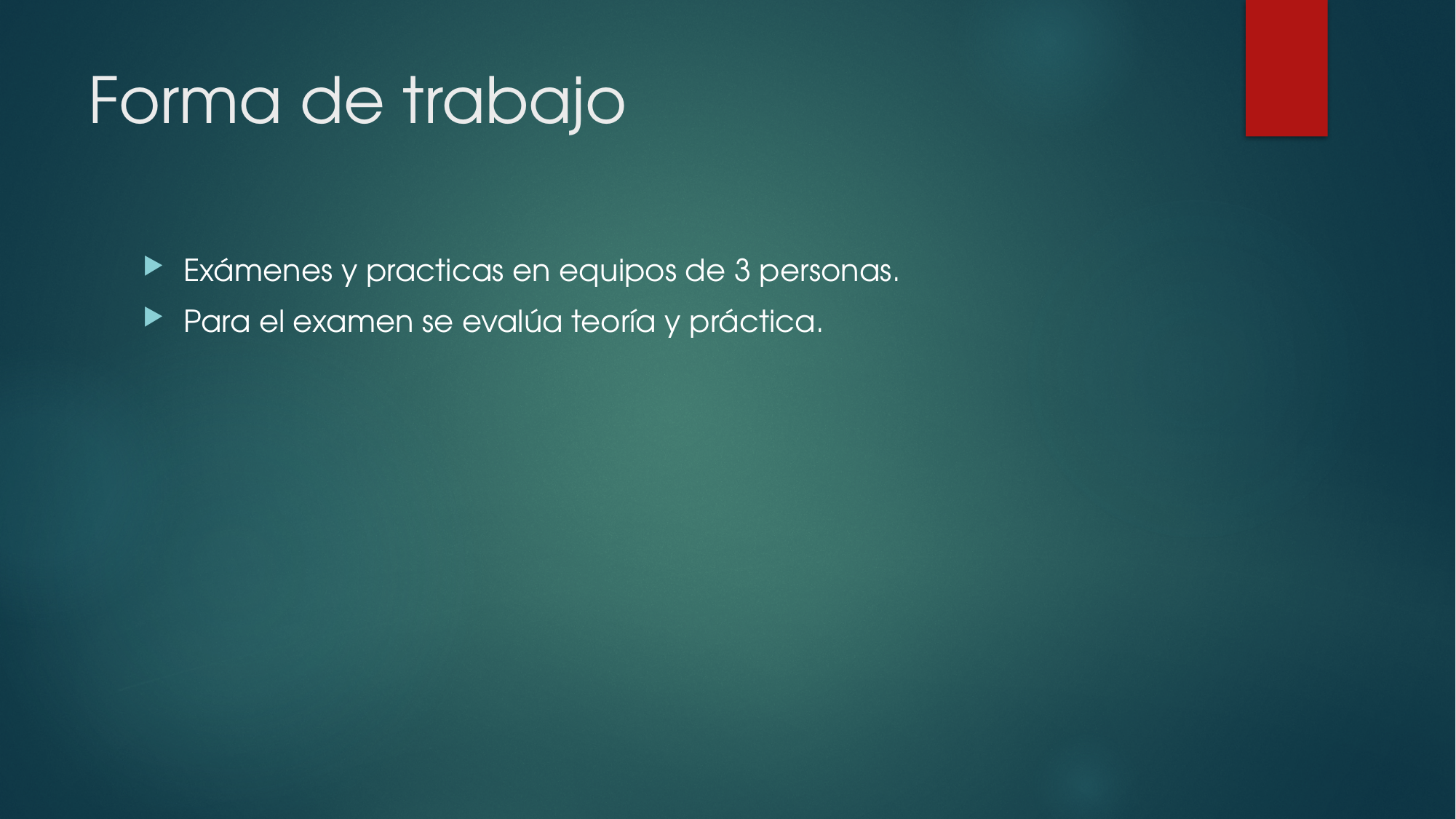

# Forma de trabajo
Exámenes y practicas en equipos de 3 personas.
Para el examen se evalúa teoría y práctica.